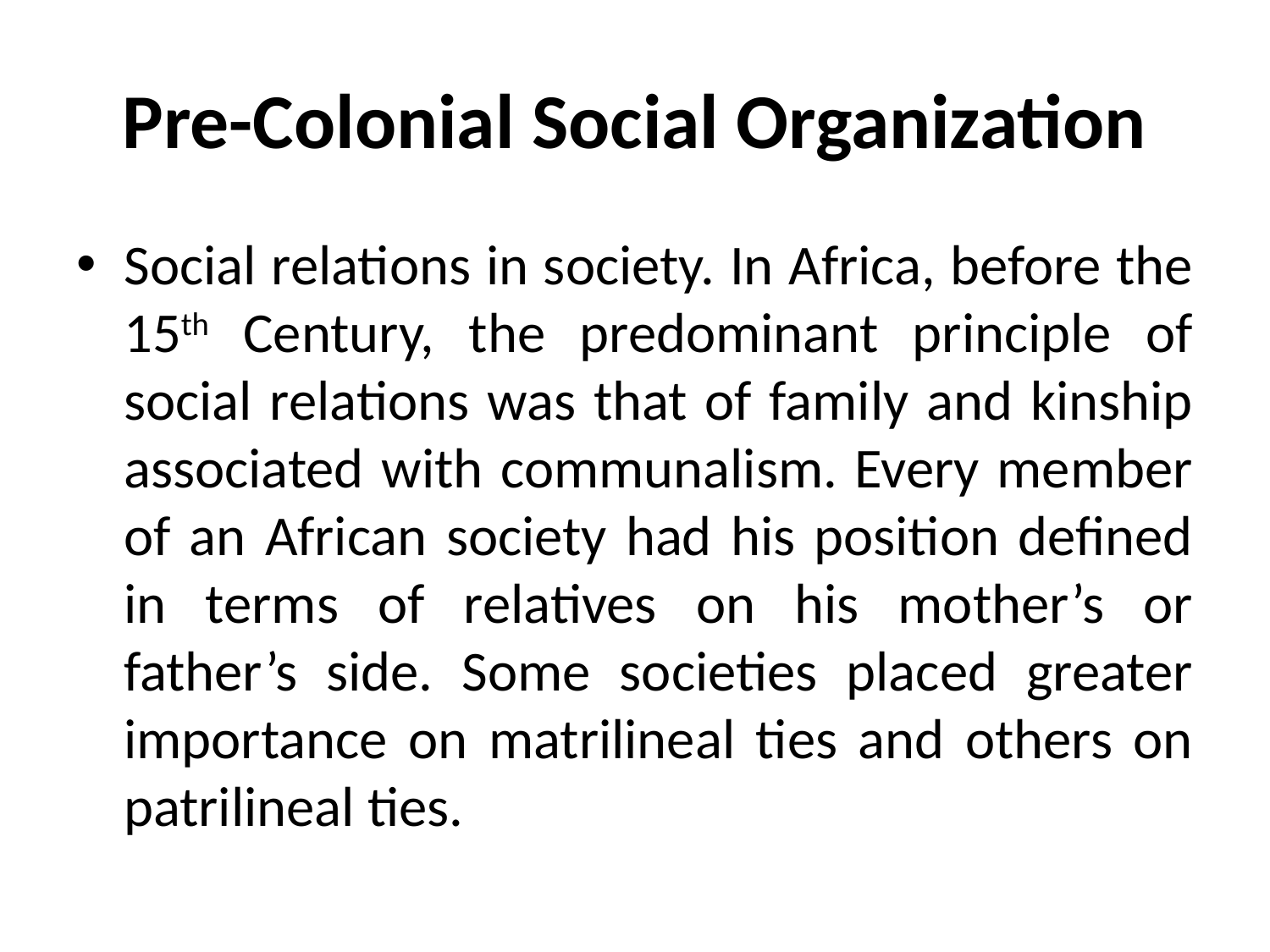

# Pre-Colonial Social Organization
Social relations in society. In Africa, before the 15th Century, the predominant principle of social relations was that of family and kinship associated with communalism. Every member of an African society had his position defined in terms of relatives on his mother’s or father’s side. Some societies placed greater importance on matrilineal ties and others on patrilineal ties.